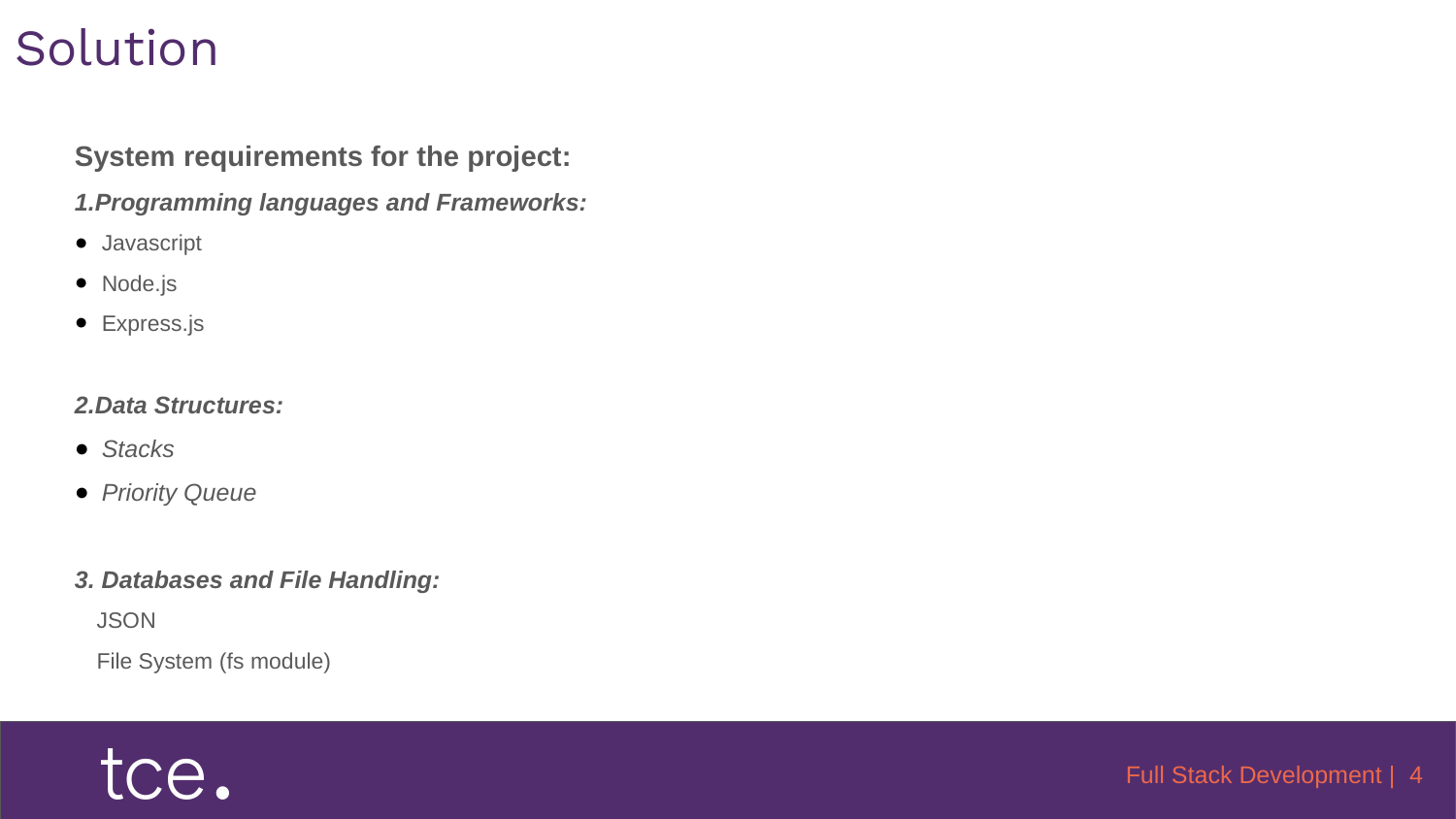

# Solution
System requirements for the project:
1.Programming languages and Frameworks:
Javascript
Node.js
Express.js

2.Data Structures:
Stacks
Priority Queue

3. Databases and File Handling:
JSON
File System (fs module)

Full Stack Development |  4